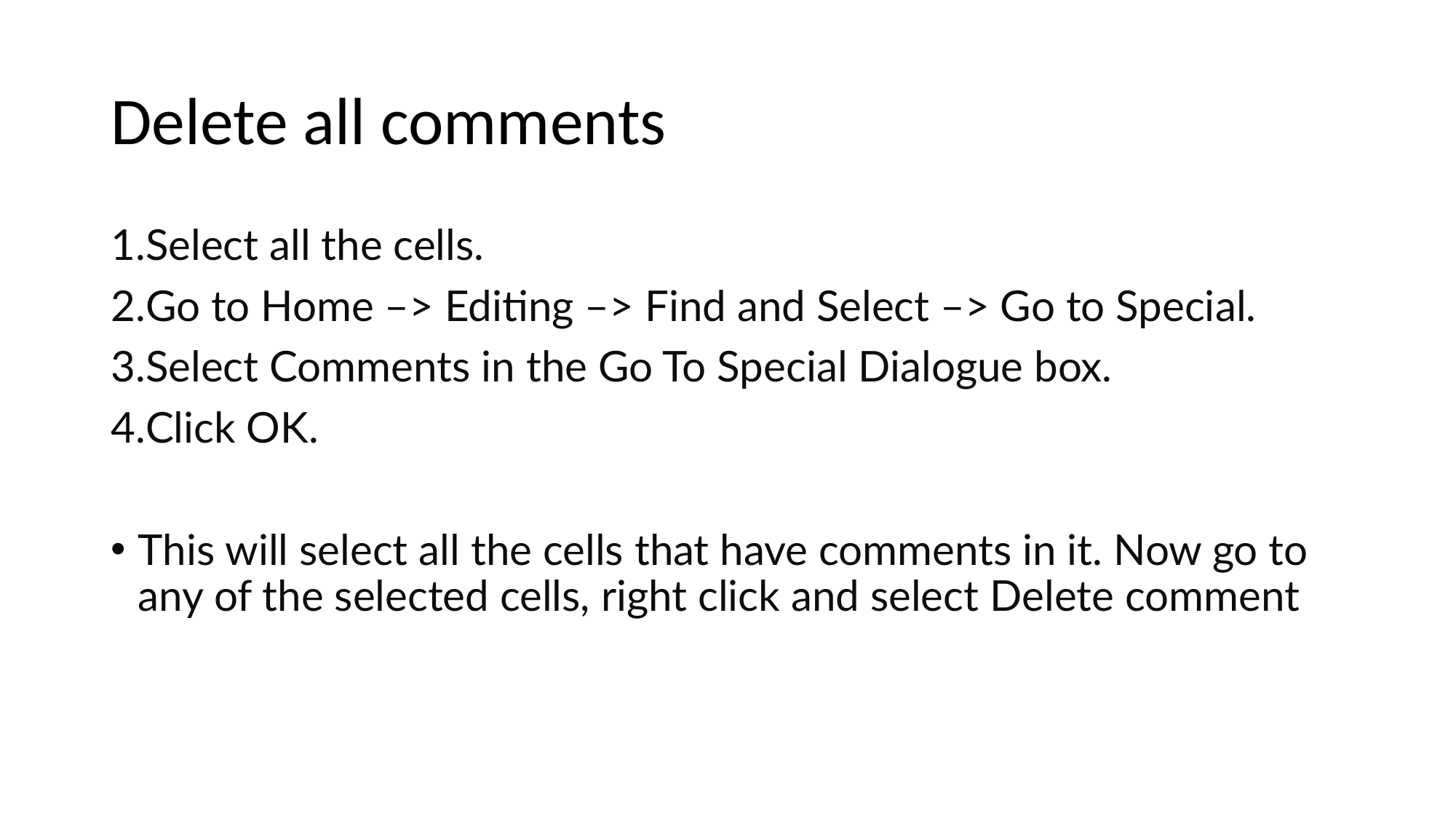

# Delete all comments
Select all the cells.
Go to Home –> Editing –> Find and Select –> Go to Special.
Select Comments in the Go To Special Dialogue box.
Click OK.

This will select all the cells that have comments in it. Now go to any of the selected cells, right click and select Delete comment